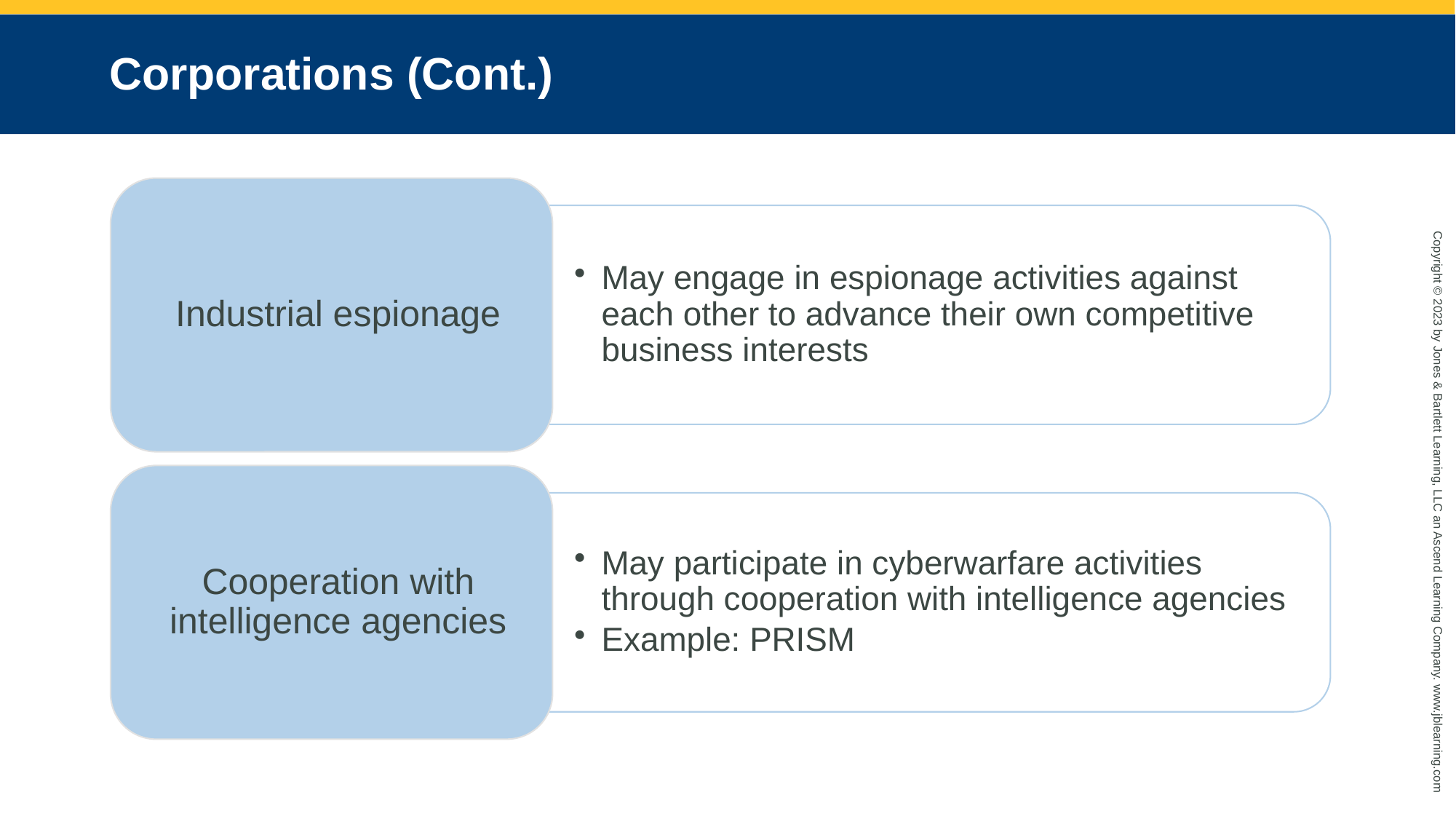

# Corporations (Cont.)
May engage in espionage activities against each other to advance their own competitive business interests
Industrial espionage
May participate in cyberwarfare activities through cooperation with intelligence agencies
Example: PRISM
Cooperation with intelligence agencies